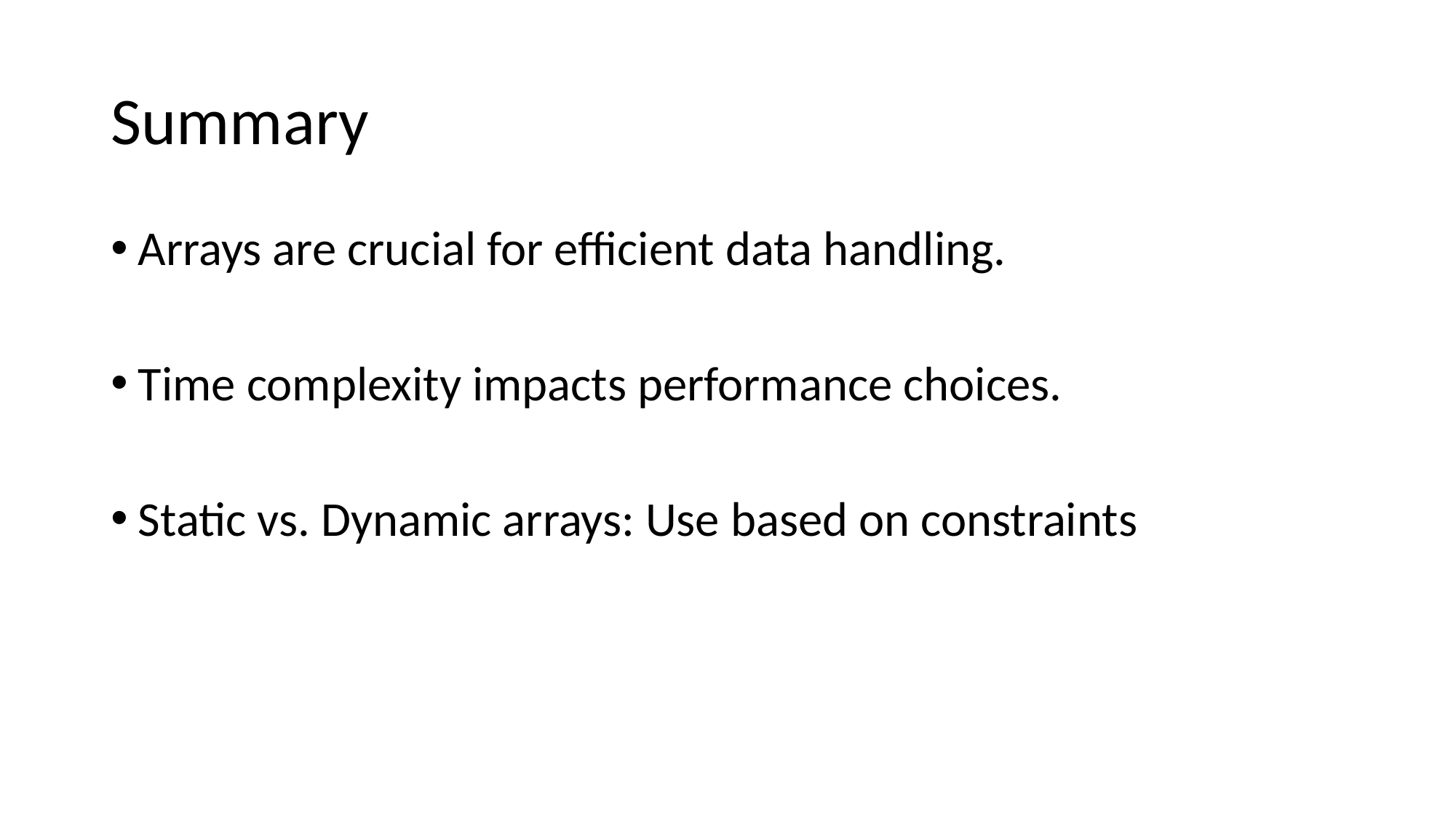

# Summary
Arrays are crucial for efficient data handling.

Time complexity impacts performance choices.

Static vs. Dynamic arrays: Use based on constraints